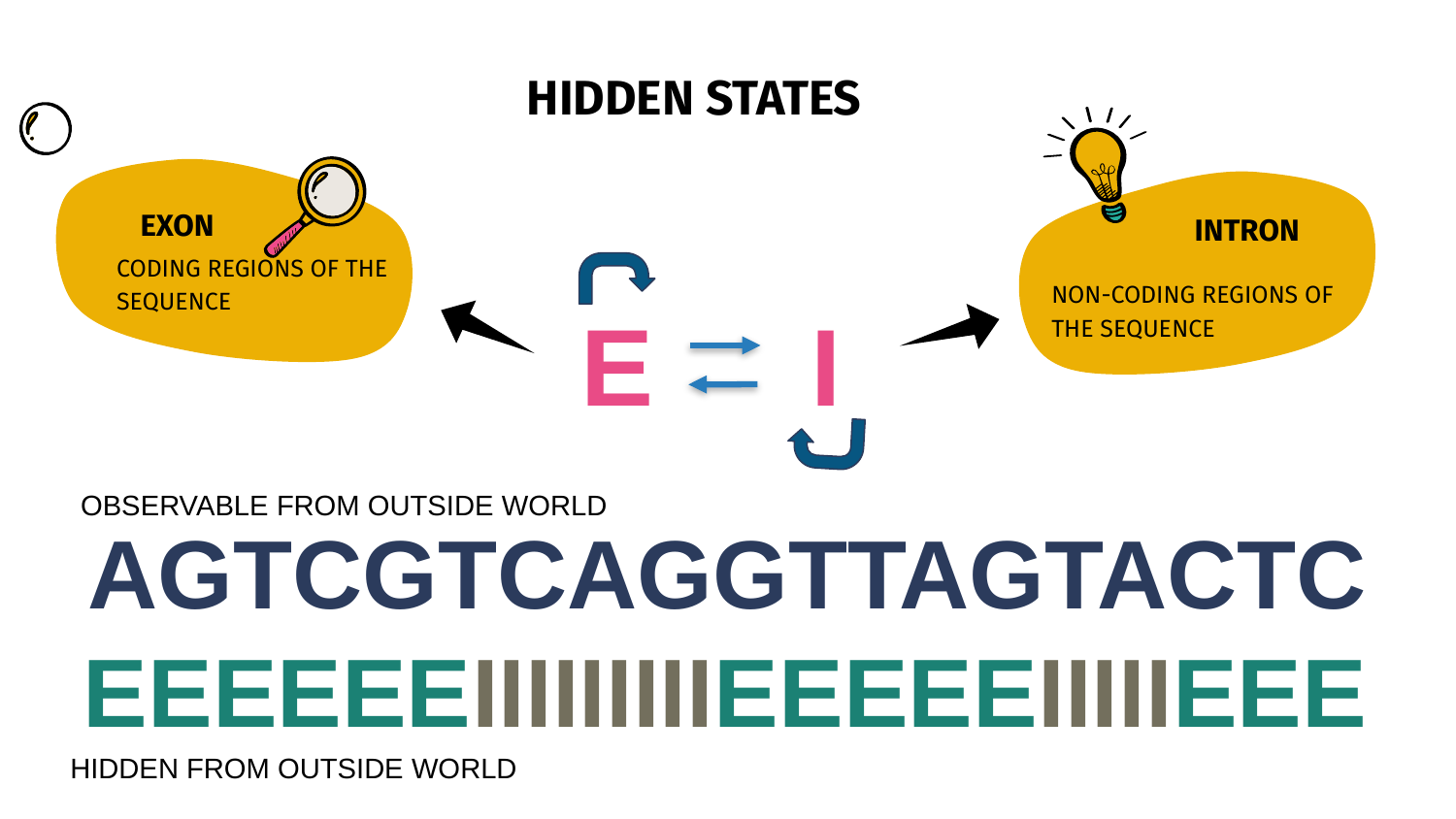

# HIDDEN STATES

EXON
INTRON
CODING REGIONS OF THE SEQUENCE

NON-CODING REGIONS OF THE SEQUENCE
I
E

OBSERVABLE FROM OUTSIDE WORLD
AGTCGTCAGGTTAGTACTC
EEEEEEIIIIIIIIIEEEEEIIIIIEEE
HIDDEN FROM OUTSIDE WORLD